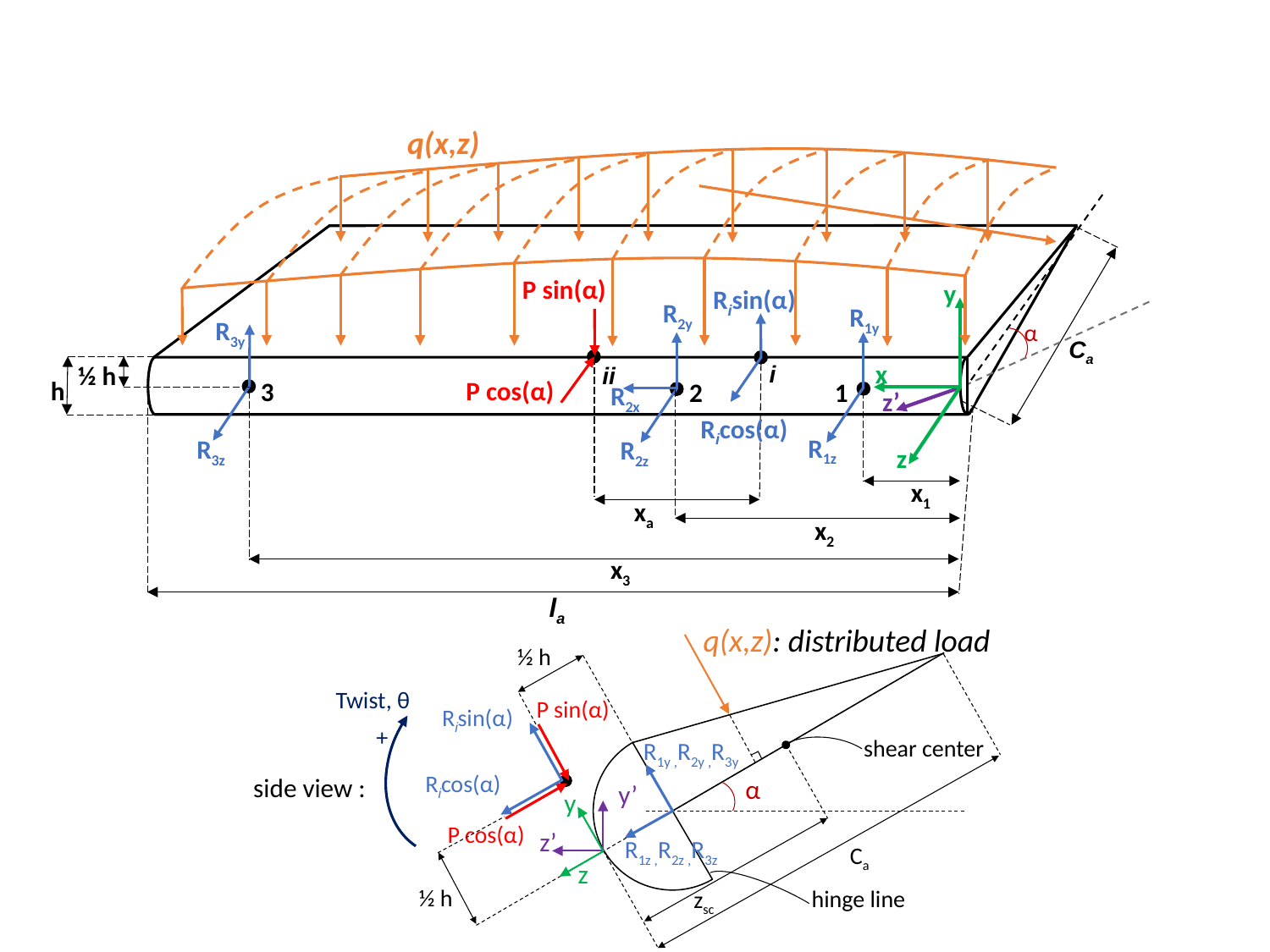

q(x,z)

P sin(α)
y
Risin(α)
R2y
R1y
R3y
α

Ca

x

½ h
i
ii

h
P cos(α)
3

2
1
R2x

z’

Ricos(α)
R1z
R3z
R2z
z
x1
xa
x2
x3
la
q(x,z): distributed load
½ h

Twist, θ
P sin(α)
Risin(α)
+
shear center
R1y ,R2y ,R3y

Ricos(α)
side view :
α
y’

y
P cos(α)
z’
R1z ,R2z ,R3z
Ca
z
½ h
hinge line
zsc